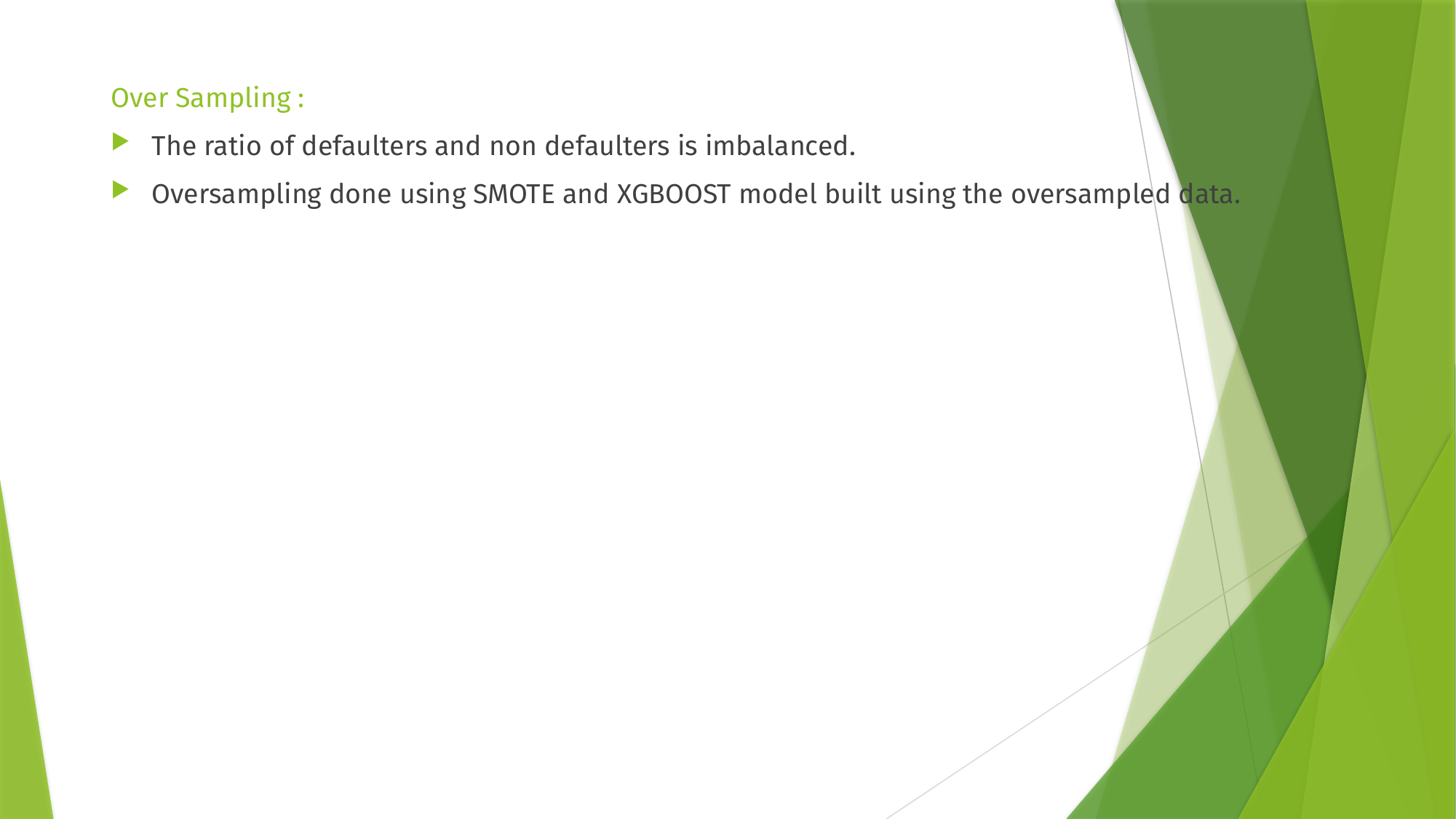

Over Sampling :
The ratio of defaulters and non defaulters is imbalanced.
Oversampling done using SMOTE and XGBOOST model built using the oversampled data.